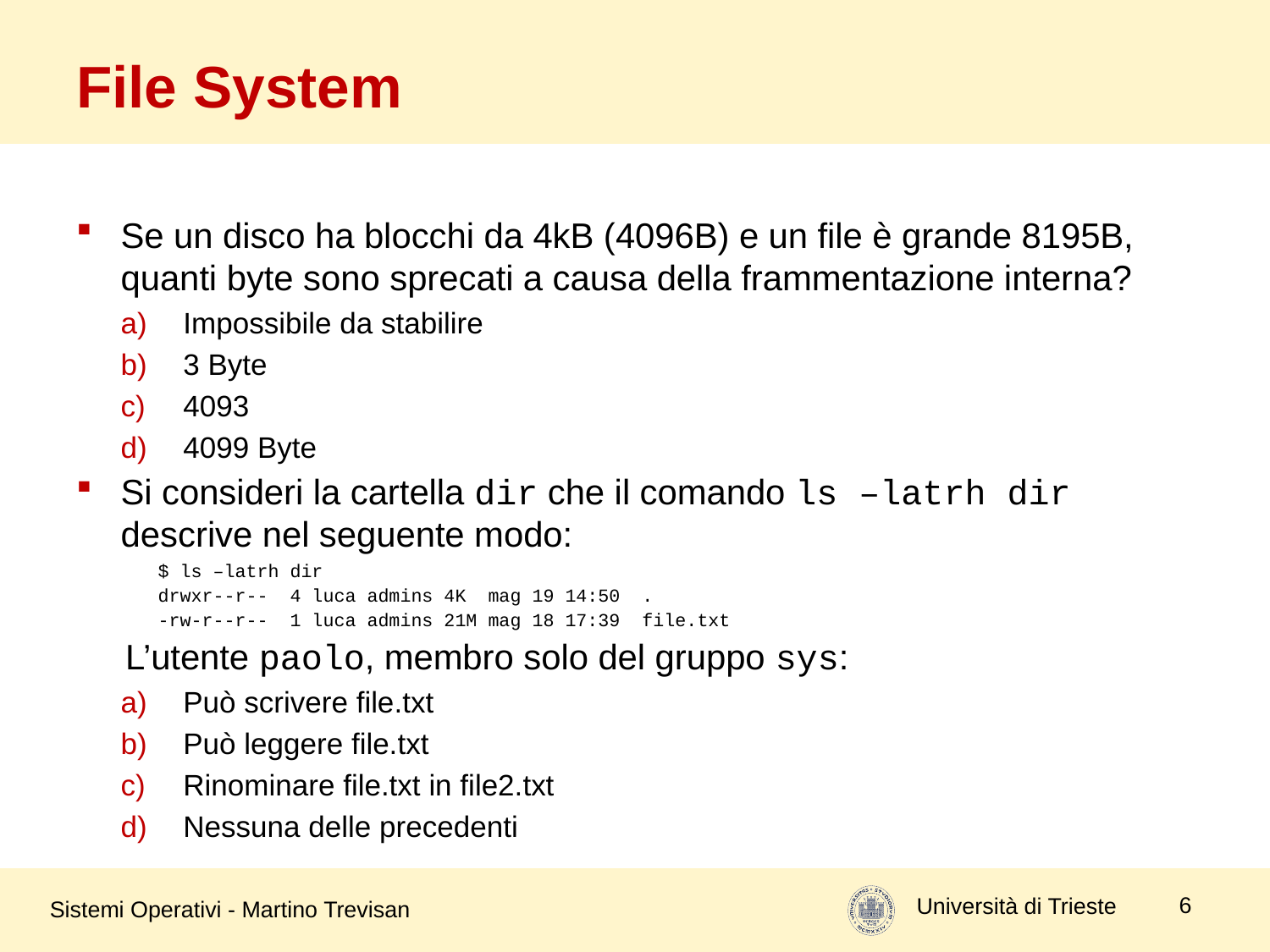

# File System
Se un disco ha blocchi da 4kB (4096B) e un file è grande 8195B, quanti byte sono sprecati a causa della frammentazione interna?
Impossibile da stabilire
3 Byte
4093
4099 Byte
Si consideri la cartella dir che il comando ls –latrh dir descrive nel seguente modo:
$ ls –latrh dir
drwxr--r--  4 luca admins 4K  mag 19 14:50  .
-rw-r--r--  1 luca admins 21M mag 18 17:39  file.txt
L’utente paolo, membro solo del gruppo sys:
Può scrivere file.txt
Può leggere file.txt
Rinominare file.txt in file2.txt
Nessuna delle precedenti